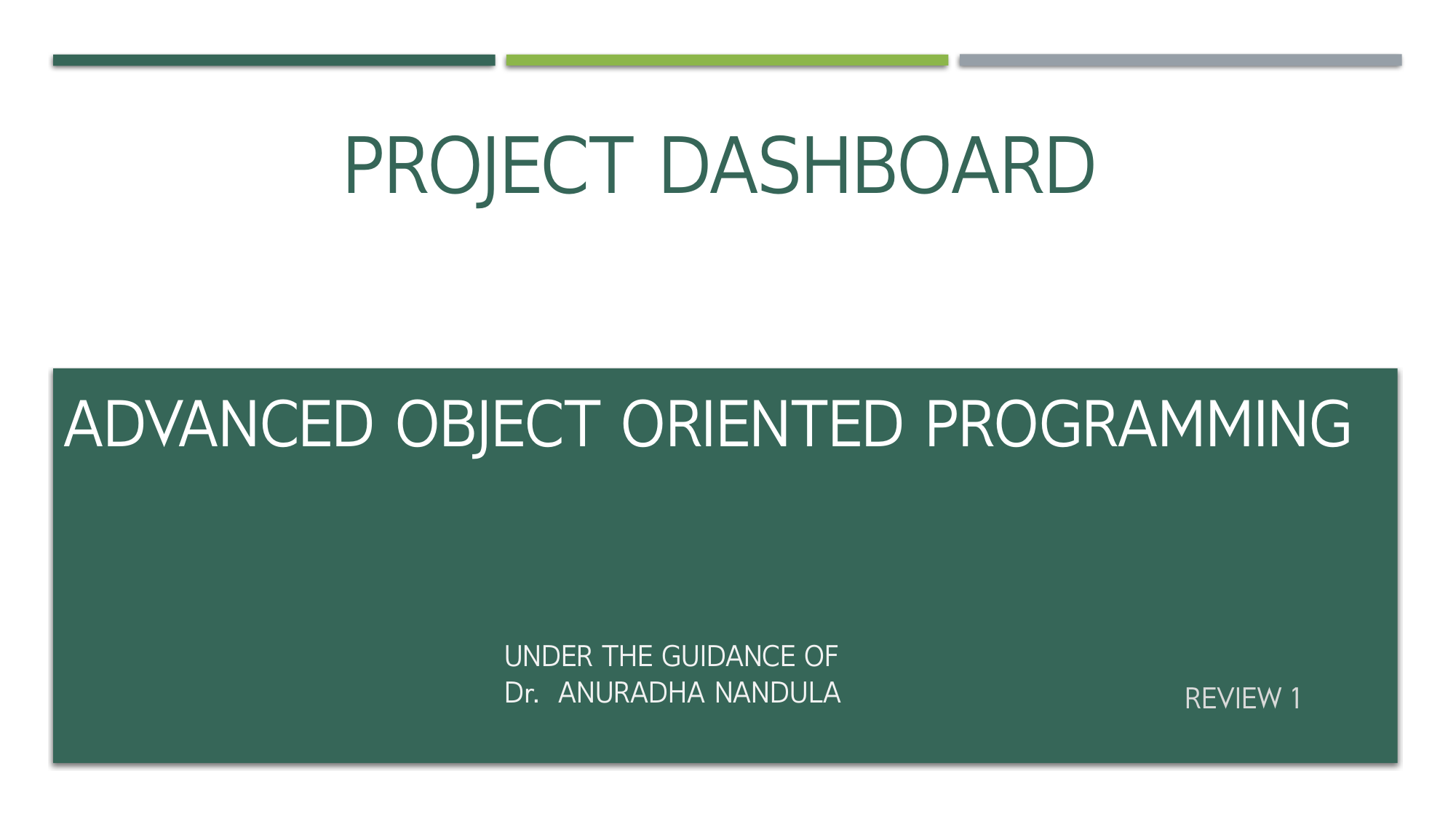

# Project dashboard
ADVANCED OBJECT ORIENTED PROGRAMMING
UNDER THE GUIDANCE OF
Dr.  ANURADHA NANDULA
REVIEW 1